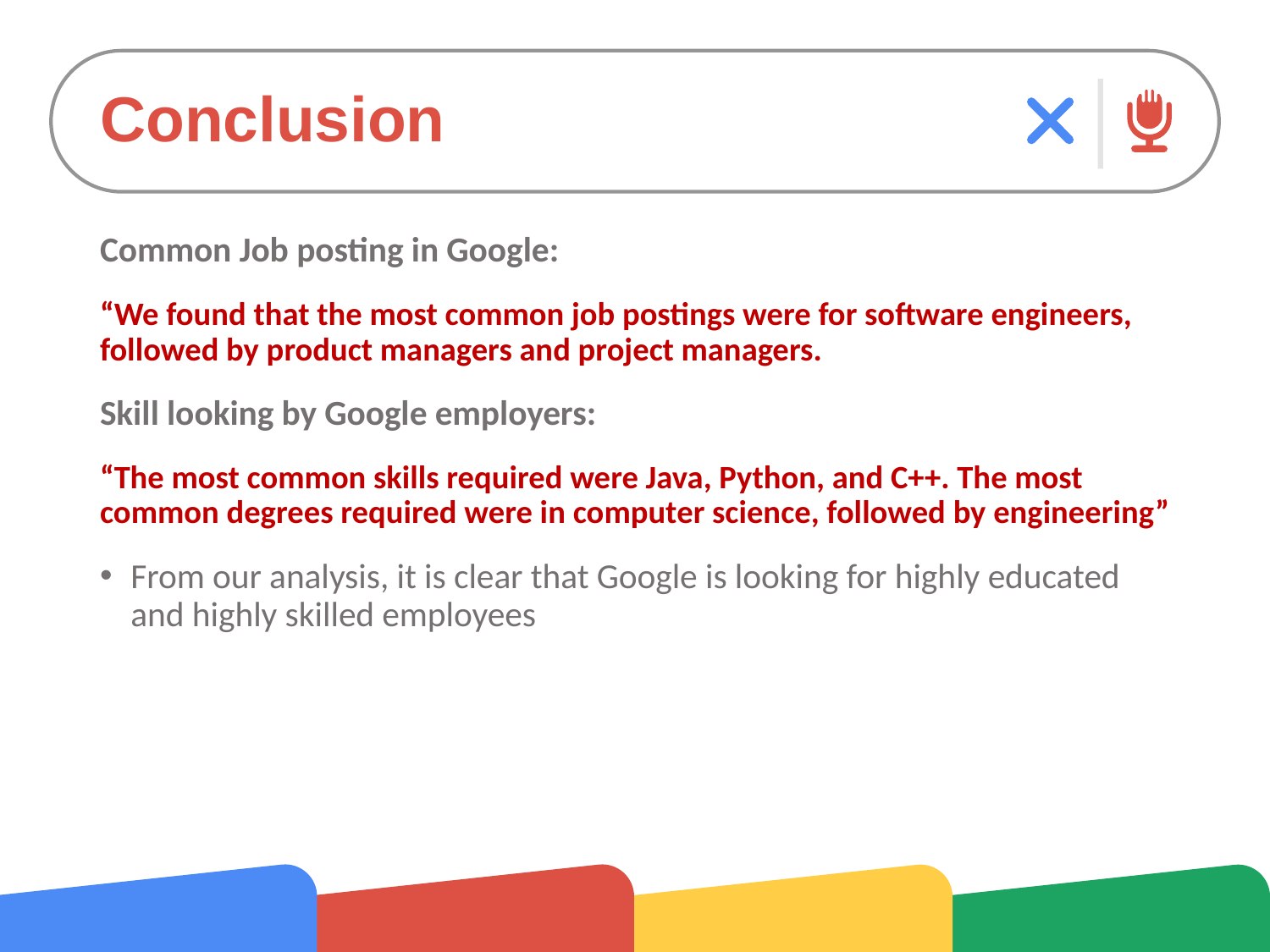

# Conclusion
Common Job posting in Google:
“We found that the most common job postings were for software engineers, followed by product managers and project managers.
Skill looking by Google employers:
“The most common skills required were Java, Python, and C++. The most common degrees required were in computer science, followed by engineering”
From our analysis, it is clear that Google is looking for highly educated and highly skilled employees